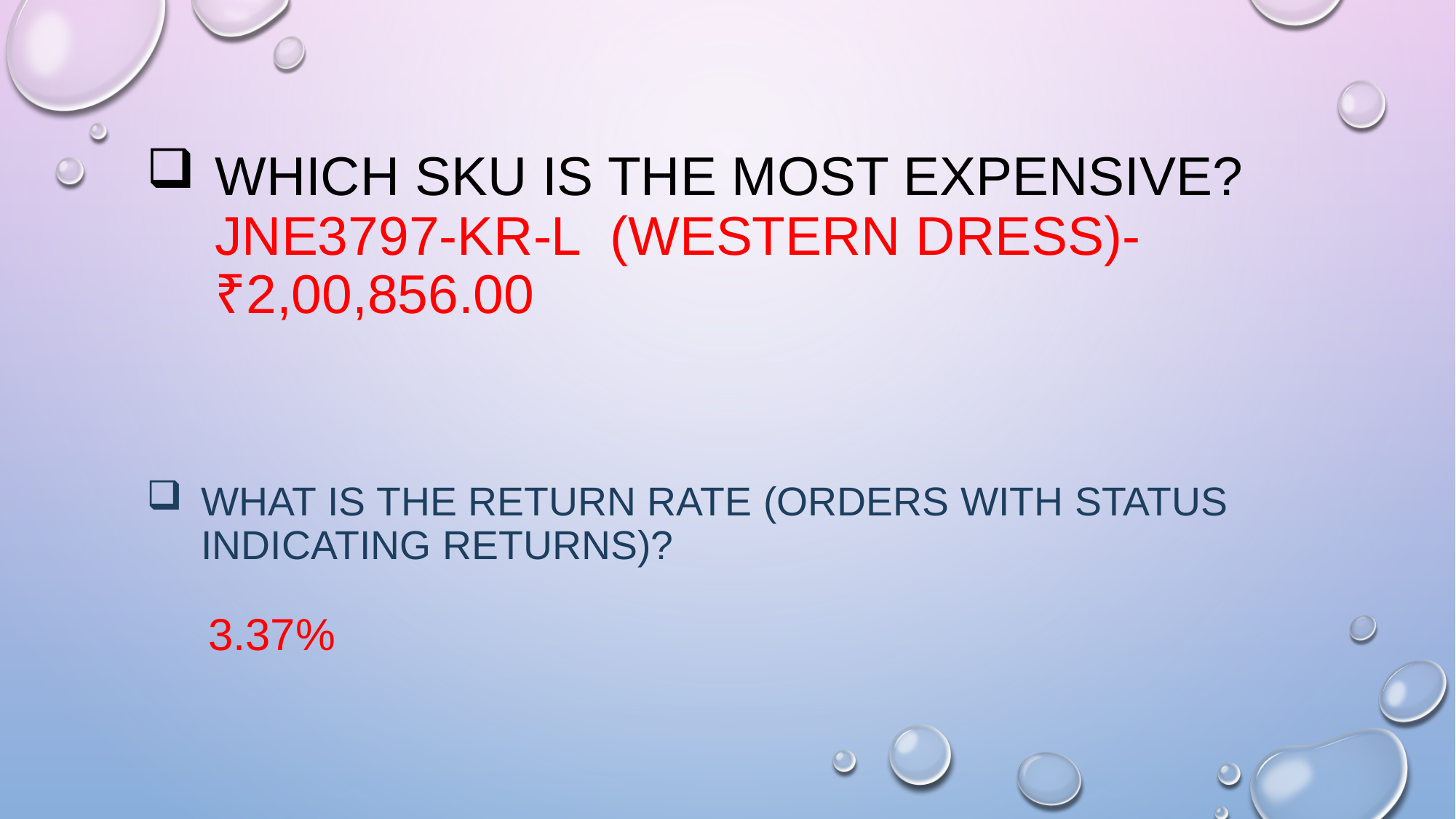

# Which SKU is the most expensive? Jne3797-kr-l  (Western Dress)- ₹2,00,856.00

What is the return rate (orders with status indicating returns)?

     3.37%